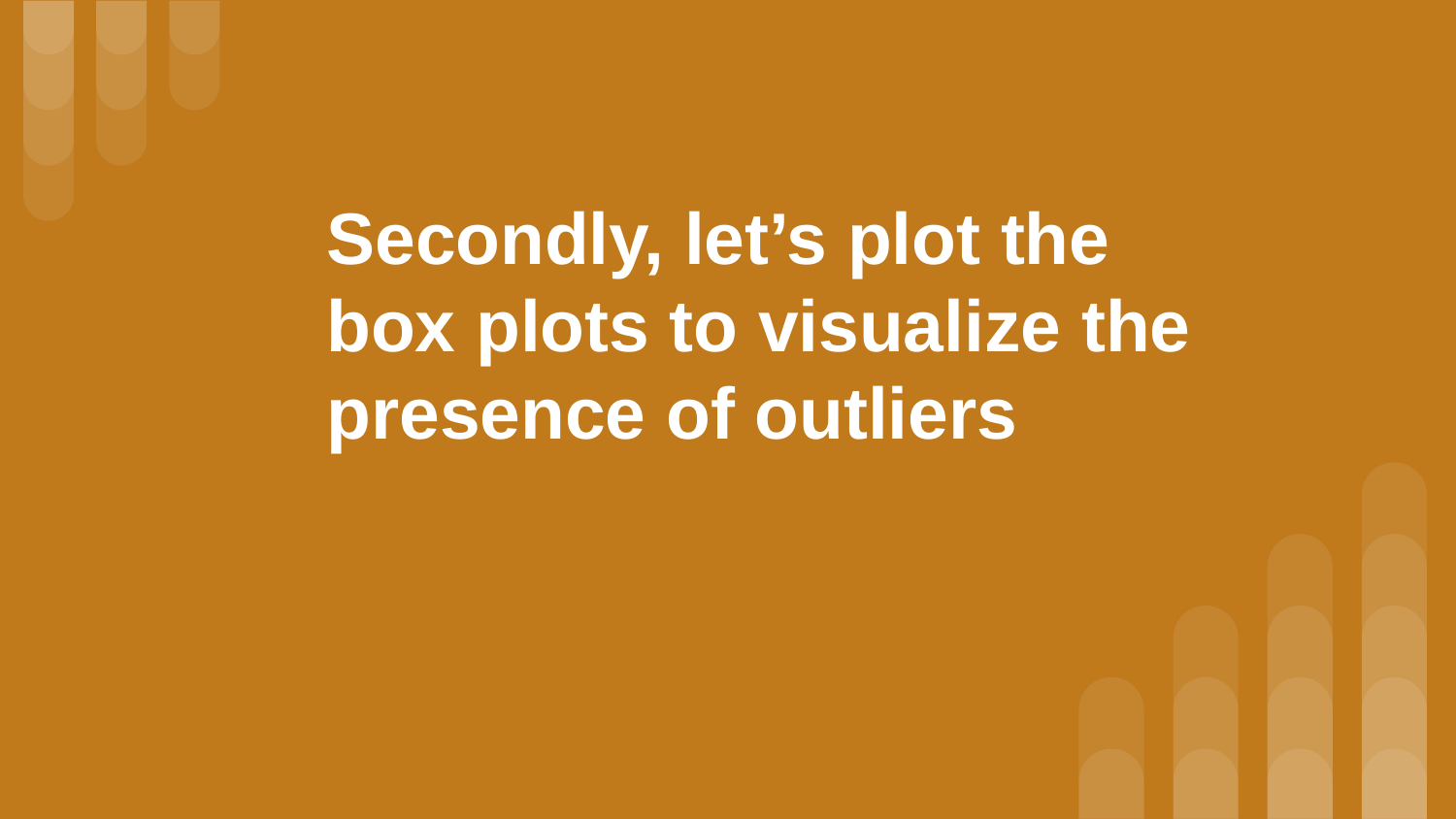

# Secondly, let’s plot the box plots to visualize the presence of outliers